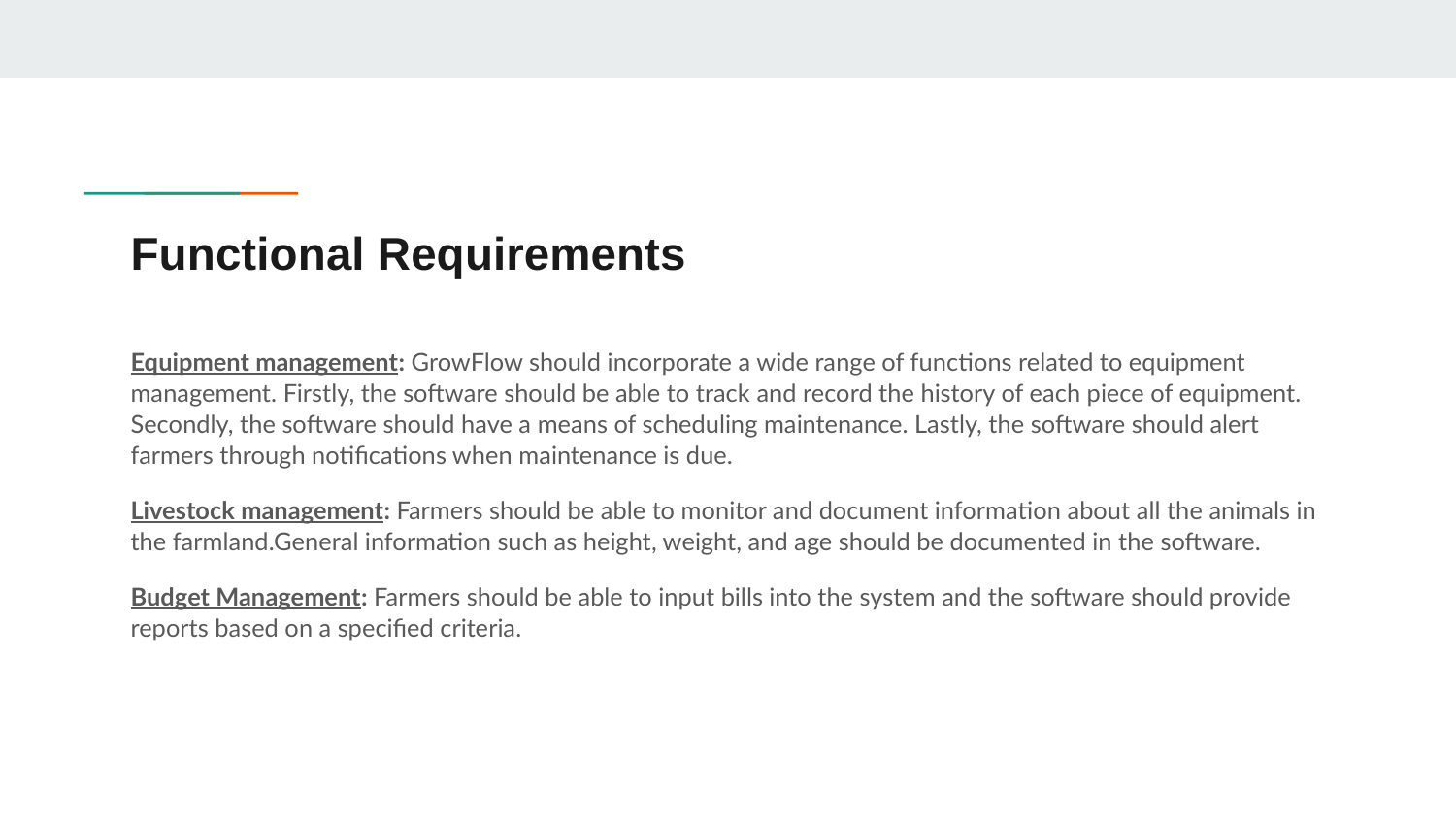

# Functional Requirements
Equipment management: GrowFlow should incorporate a wide range of functions related to equipment management. Firstly, the software should be able to track and record the history of each piece of equipment. Secondly, the software should have a means of scheduling maintenance. Lastly, the software should alert farmers through notifications when maintenance is due.
Livestock management: Farmers should be able to monitor and document information about all the animals in the farmland.General information such as height, weight, and age should be documented in the software.
Budget Management: Farmers should be able to input bills into the system and the software should provide reports based on a specified criteria.